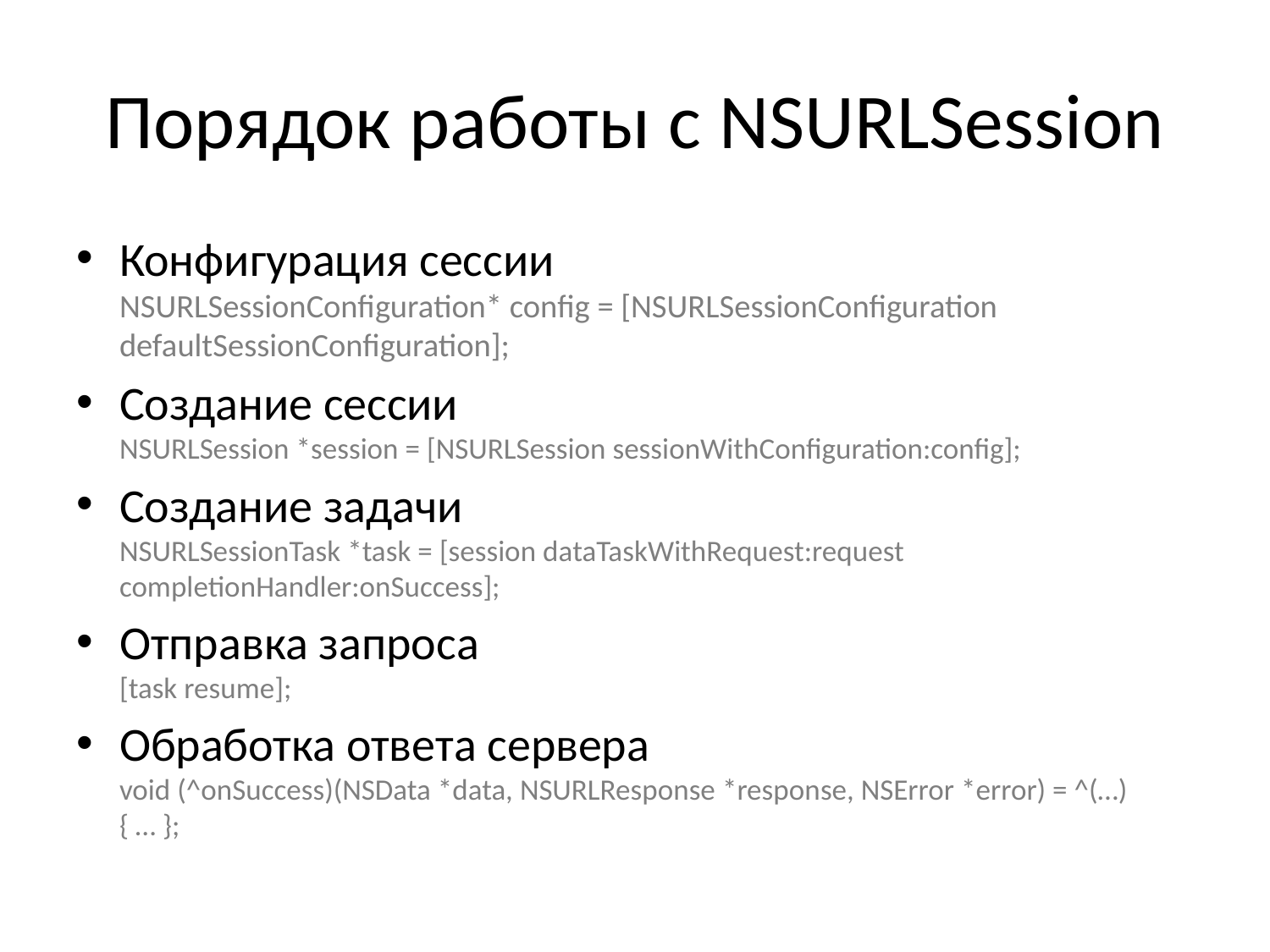

# Порядок работы с NSURLSession
Конфигурация сессии
NSURLSessionConfiguration* config = [NSURLSessionConfiguration defaultSessionConfiguration];
Создание сессии
NSURLSession *session = [NSURLSession sessionWithConfiguration:config];
Создание задачи
NSURLSessionTask *task = [session dataTaskWithRequest:request completionHandler:onSuccess];
Отправка запроса
[task resume];
Обработка ответа сервера
void (^onSuccess)(NSData *data, NSURLResponse *response, NSError *error) = ^(…) { … };